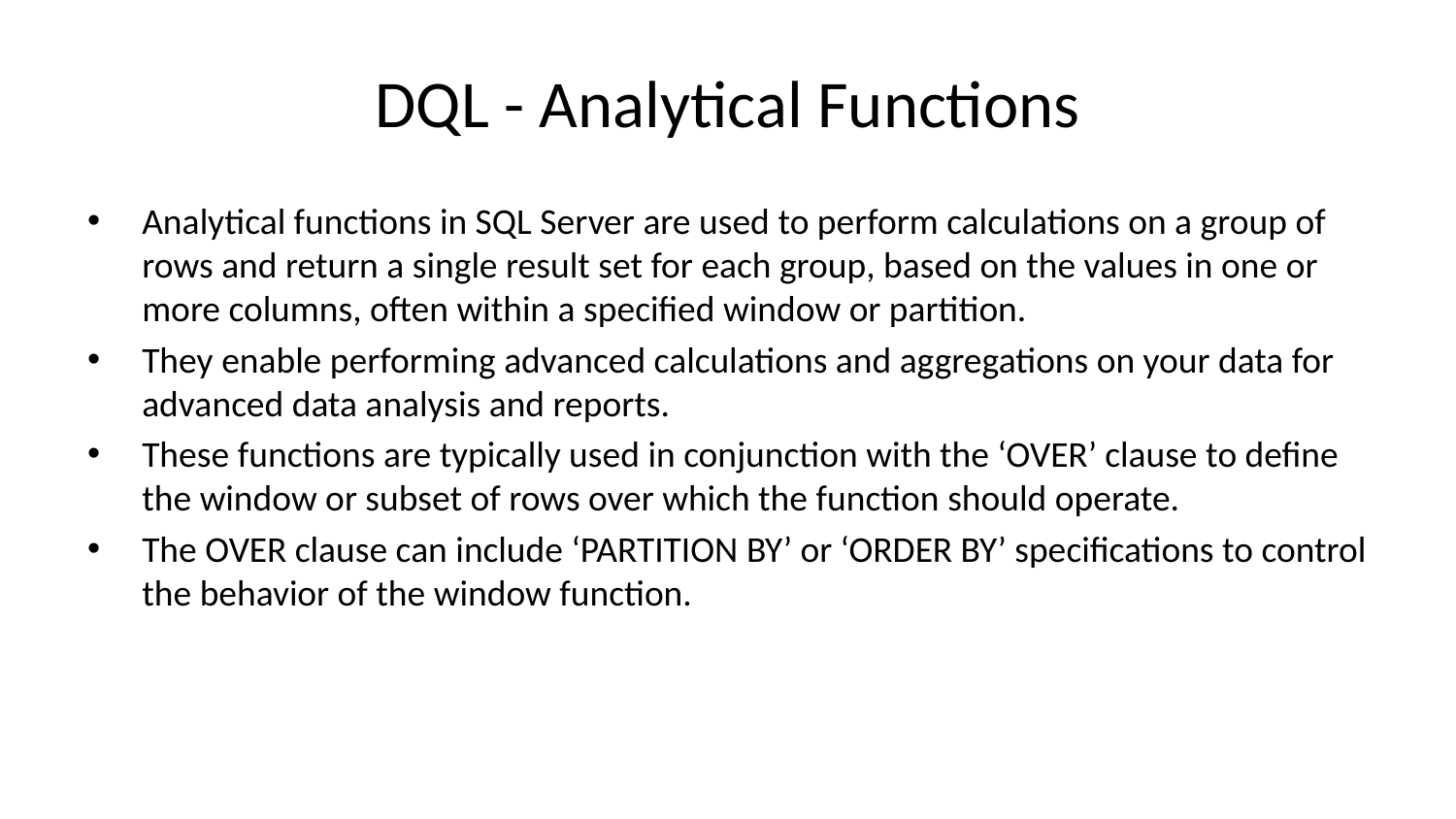

# DQL - Analytical Functions
Analytical functions in SQL Server are used to perform calculations on a group of rows and return a single result set for each group, based on the values in one or more columns, often within a specified window or partition.
They enable performing advanced calculations and aggregations on your data for advanced data analysis and reports.
These functions are typically used in conjunction with the ‘OVER’ clause to define the window or subset of rows over which the function should operate.
The OVER clause can include ‘PARTITION BY’ or ‘ORDER BY’ specifications to control the behavior of the window function.